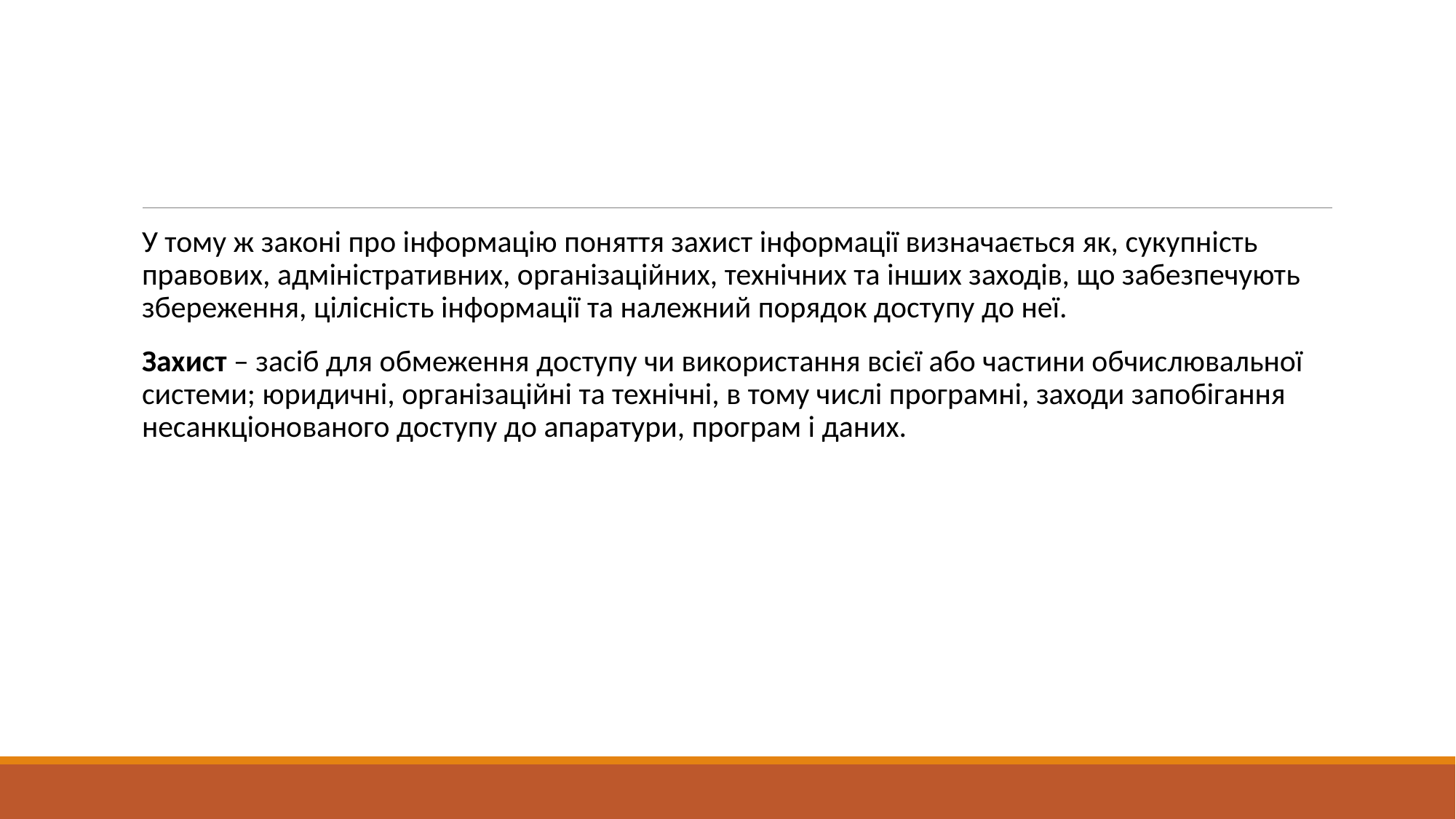

#
У тому ж законі про інформацію поняття захист інформації визначається як, сукупність правових, адміністративних, організаційних, технічних та інших заходів, що забезпечують збереження, цілісність інформації та належний порядок доступу до неї.
Захист – засіб для обмеження доступу чи використання всієї або частини обчислювальної системи; юридичні, організаційні та технічні, в тому числі програмні, заходи запобігання несанкціонованого доступу до апаратури, програм і даних.